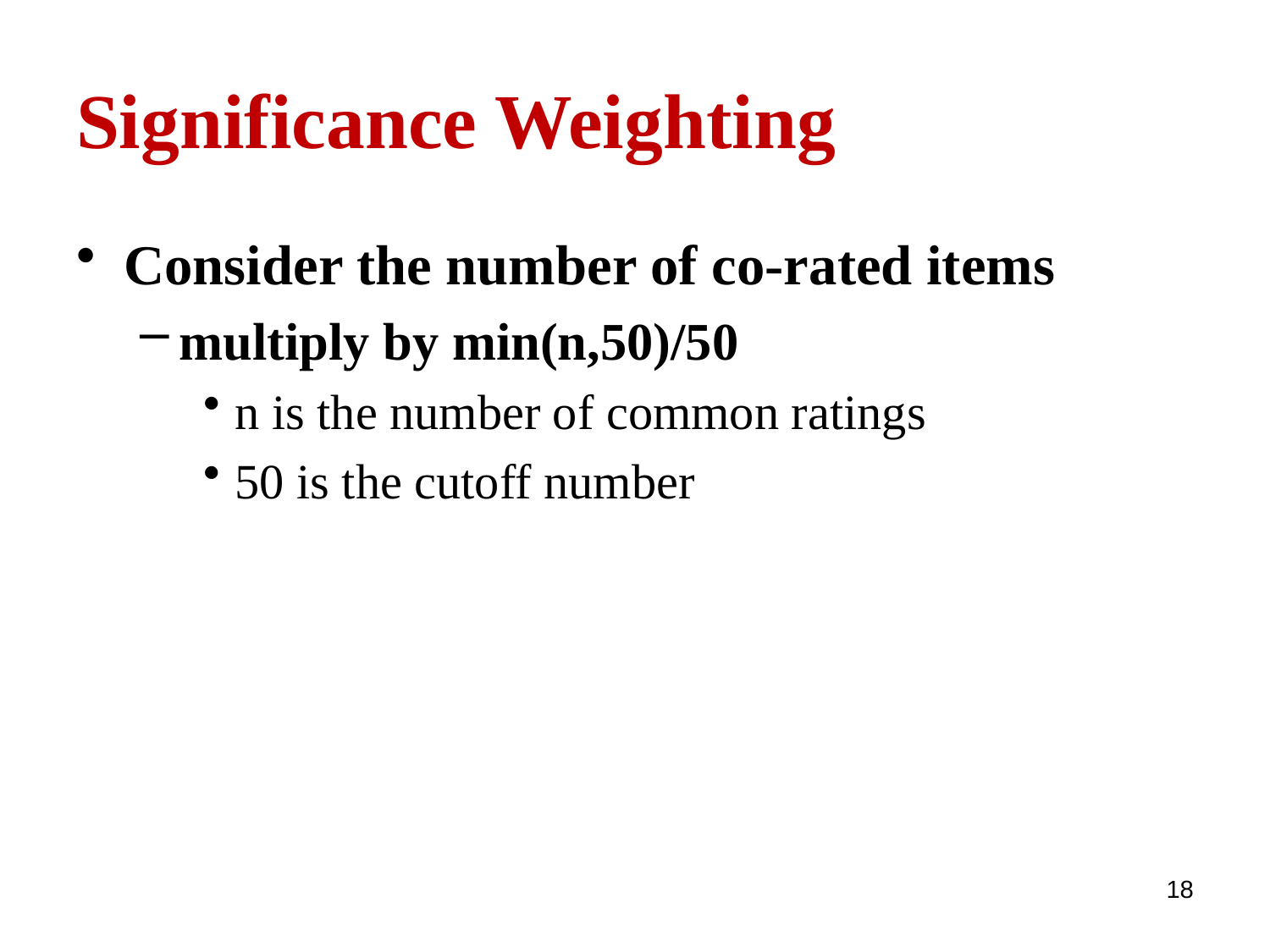

# Significance Weighting
Consider the number of co-rated items
multiply by min(n,50)/50
n is the number of common ratings
50 is the cutoff number
18